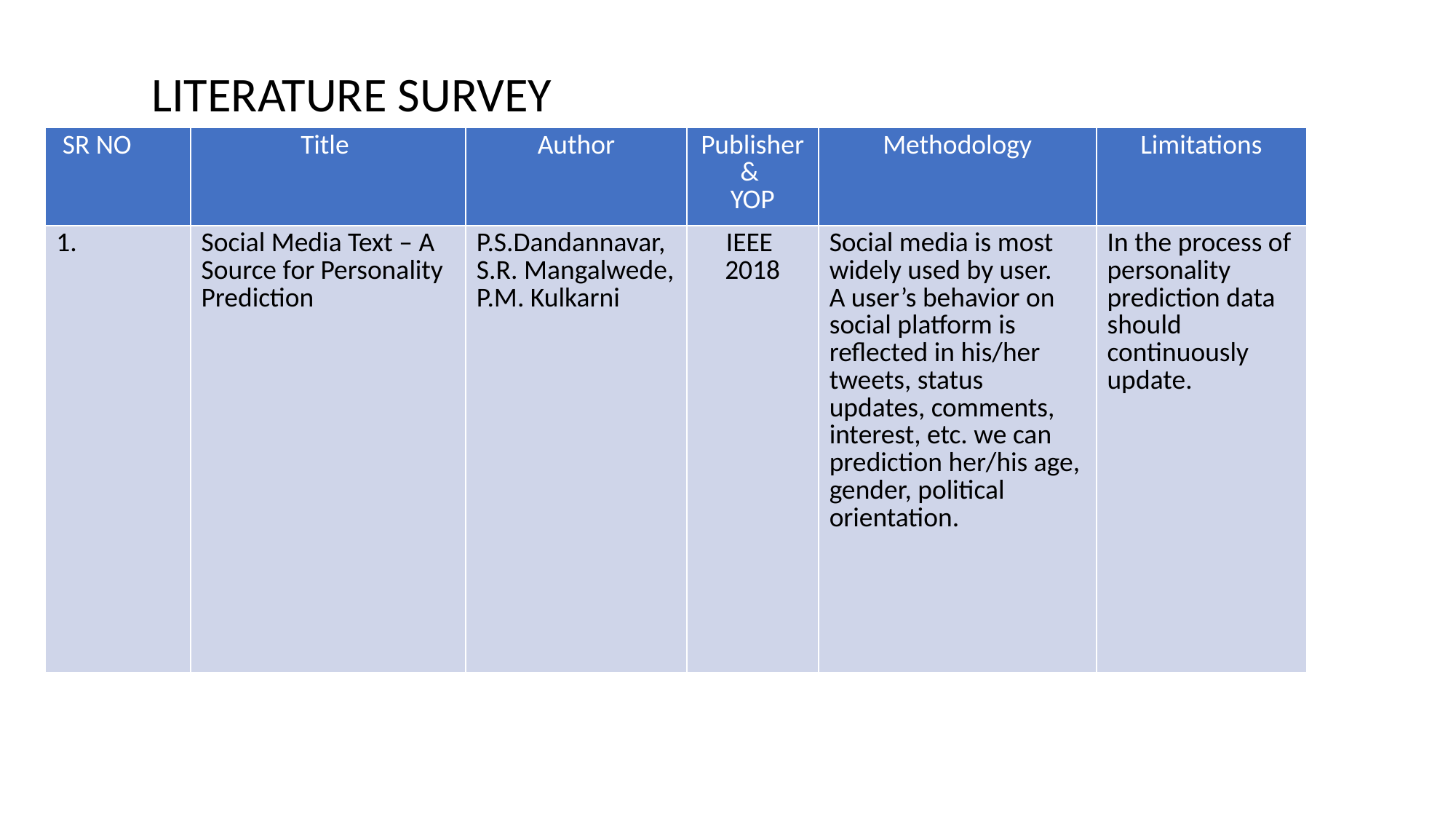

# LITERATURE SURVEY
| SR NO | Title | Author | Publisher & YOP | Methodology | Limitations |
| --- | --- | --- | --- | --- | --- |
| 1. | Social Media Text – A Source for Personality Prediction | P.S.Dandannavar, S.R. Mangalwede, P.M. Kulkarni | IEEE 2018 | Social media is most widely used by user. A user’s behavior on social platform is reflected in his/her tweets, status updates, comments, interest, etc. we can prediction her/his age, gender, political orientation. | In the process of personality prediction data should continuously update. |